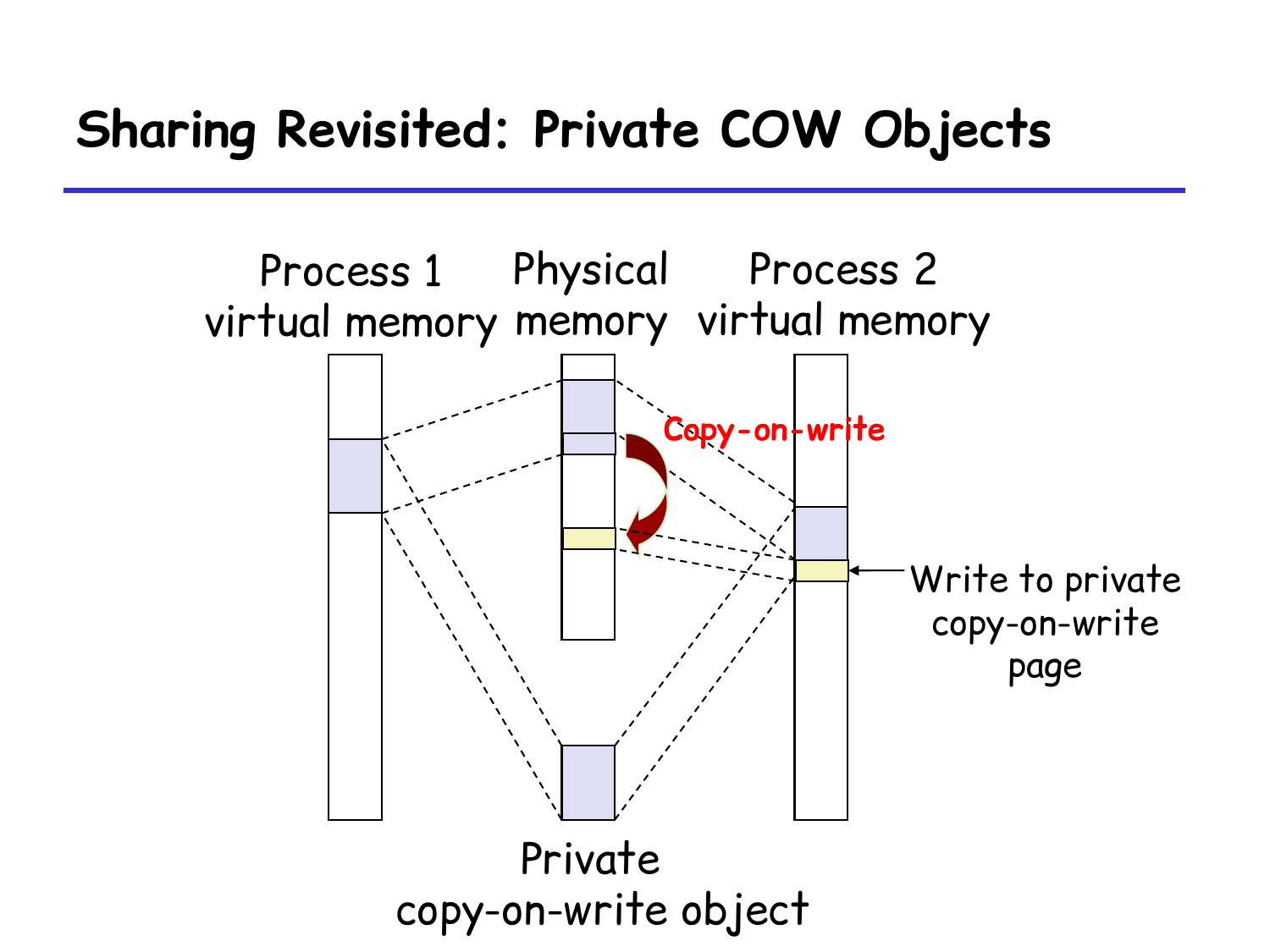

# Sharing Revisited: Private COW Objects
Physical
memory
Process 2
virtual memory
Process 1
virtual memory

Copy-on-write

Write to private
copy-on-write
page

Private
copy-on-write object